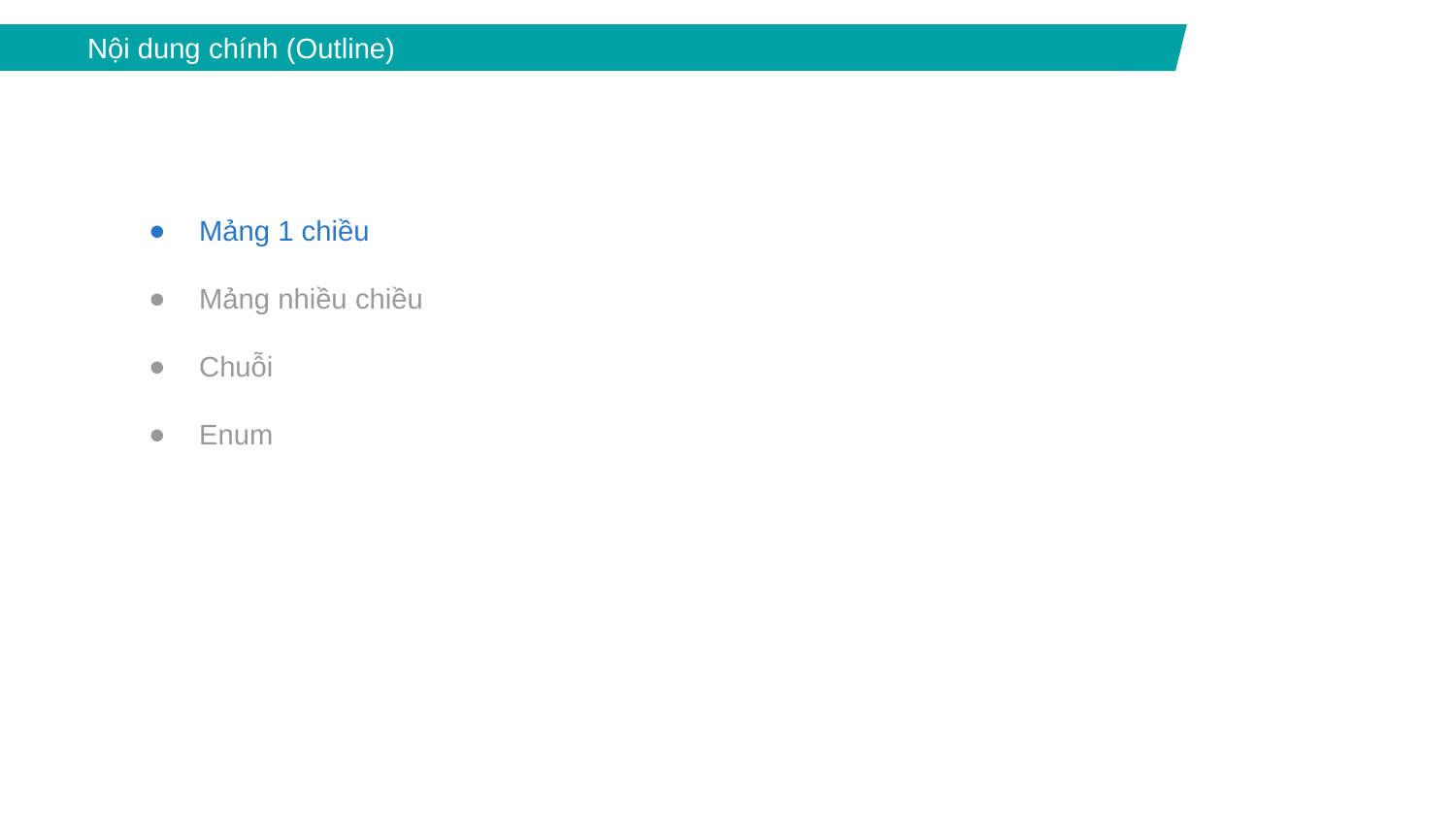

Nội dung chính (Outline)

Mảng 1 chiều
Mảng nhiều chiều
Chuỗi
Enum